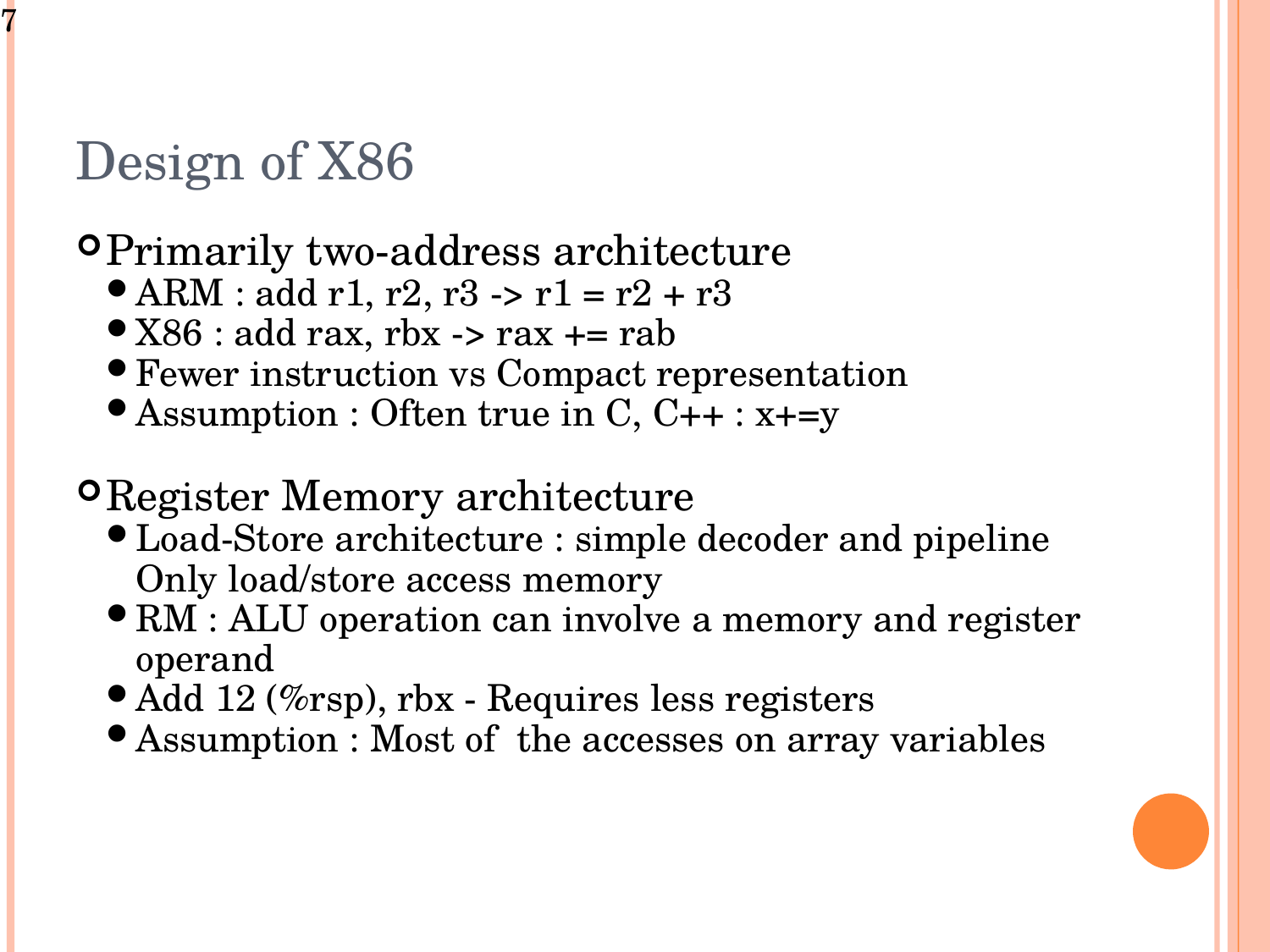

7
Design of X86
Primarily two-address architecture
ARM : add r1, r2, r3 -> r1 = r2 + r3
X86 : add rax, rbx -> rax += rab
Fewer instruction vs Compact representation
Assumption : Often true in C, C++ : x+=y

Register Memory architecture
Load-Store architecture : simple decoder and pipeline Only load/store access memory
RM : ALU operation can involve a memory and register operand
Add 12 (%rsp), rbx - Requires less registers
Assumption : Most of  the accesses on array variables